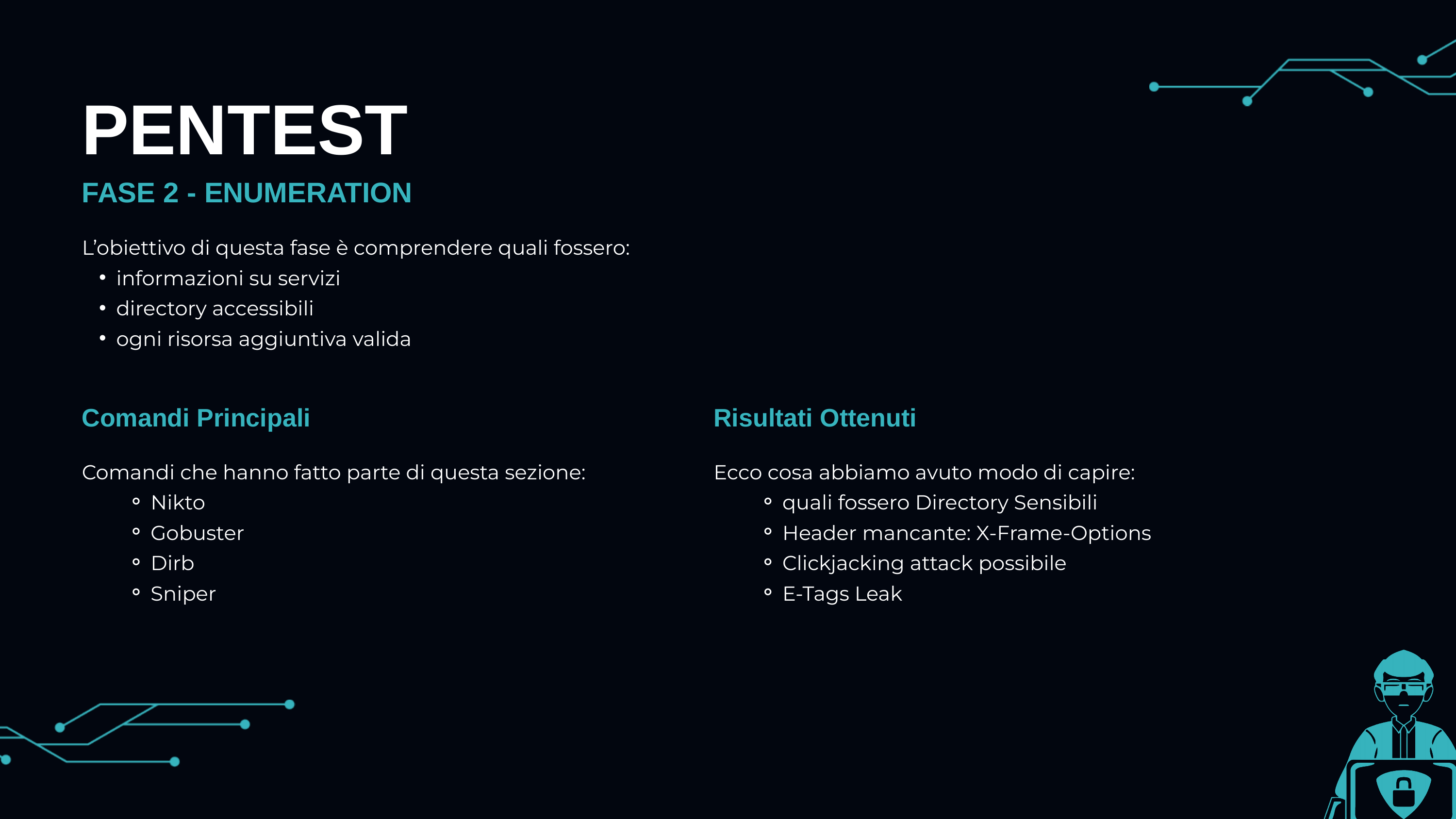

PENTEST
FASE 2 - ENUMERATION
L’obiettivo di questa fase è comprendere quali fossero:
informazioni su servizi
directory accessibili
ogni risorsa aggiuntiva valida

Comandi Principali
Risultati Ottenuti
Comandi che hanno fatto parte di questa sezione:
Nikto
Gobuster
Dirb
Sniper
Ecco cosa abbiamo avuto modo di capire:
quali fossero Directory Sensibili
Header mancante: X-Frame-Options
Clickjacking attack possibile
E-Tags Leak